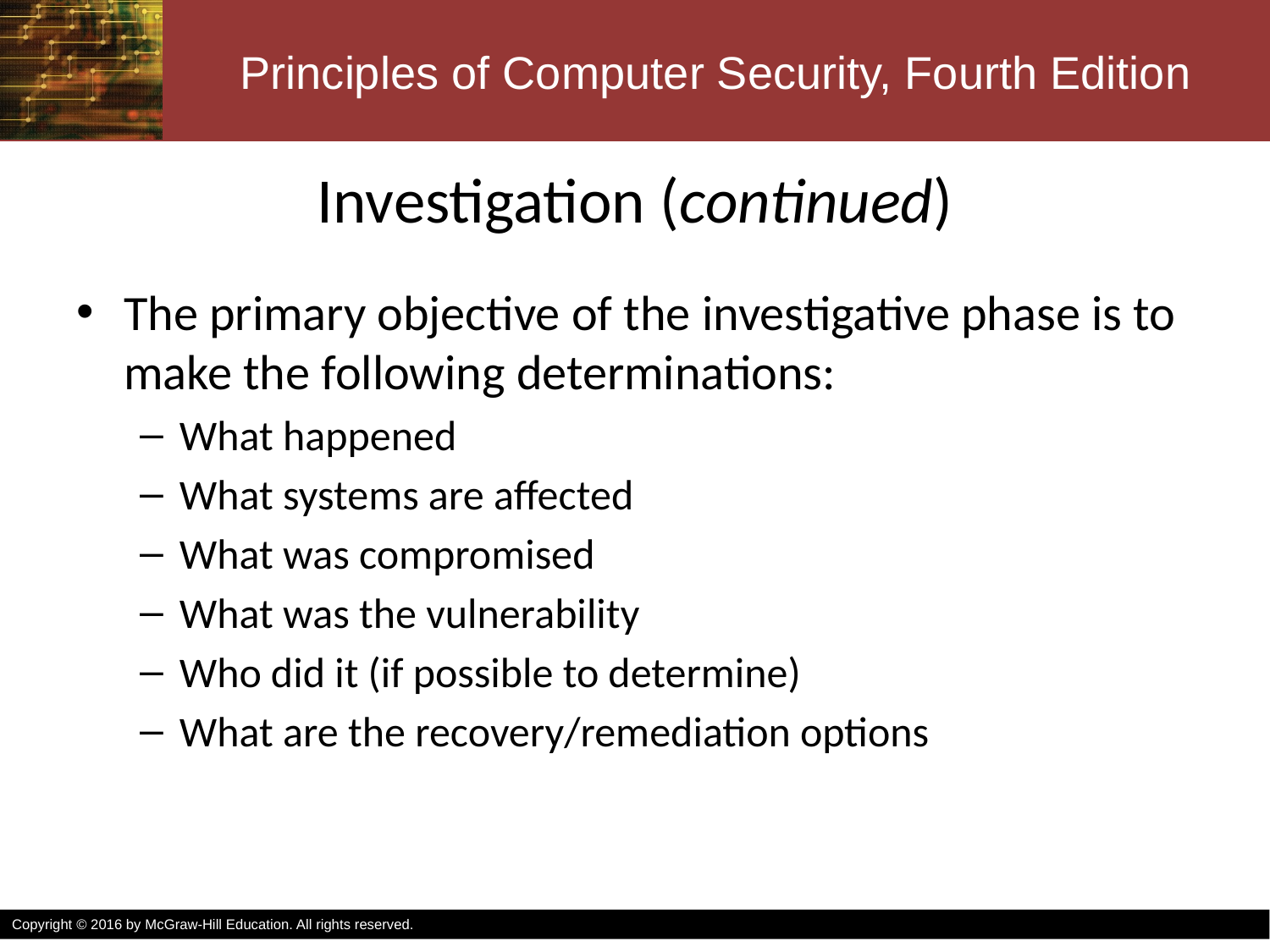

# Investigation (continued)
The primary objective of the investigative phase is to make the following determinations:
What happened
What systems are affected
What was compromised
What was the vulnerability
Who did it (if possible to determine)
What are the recovery/remediation options